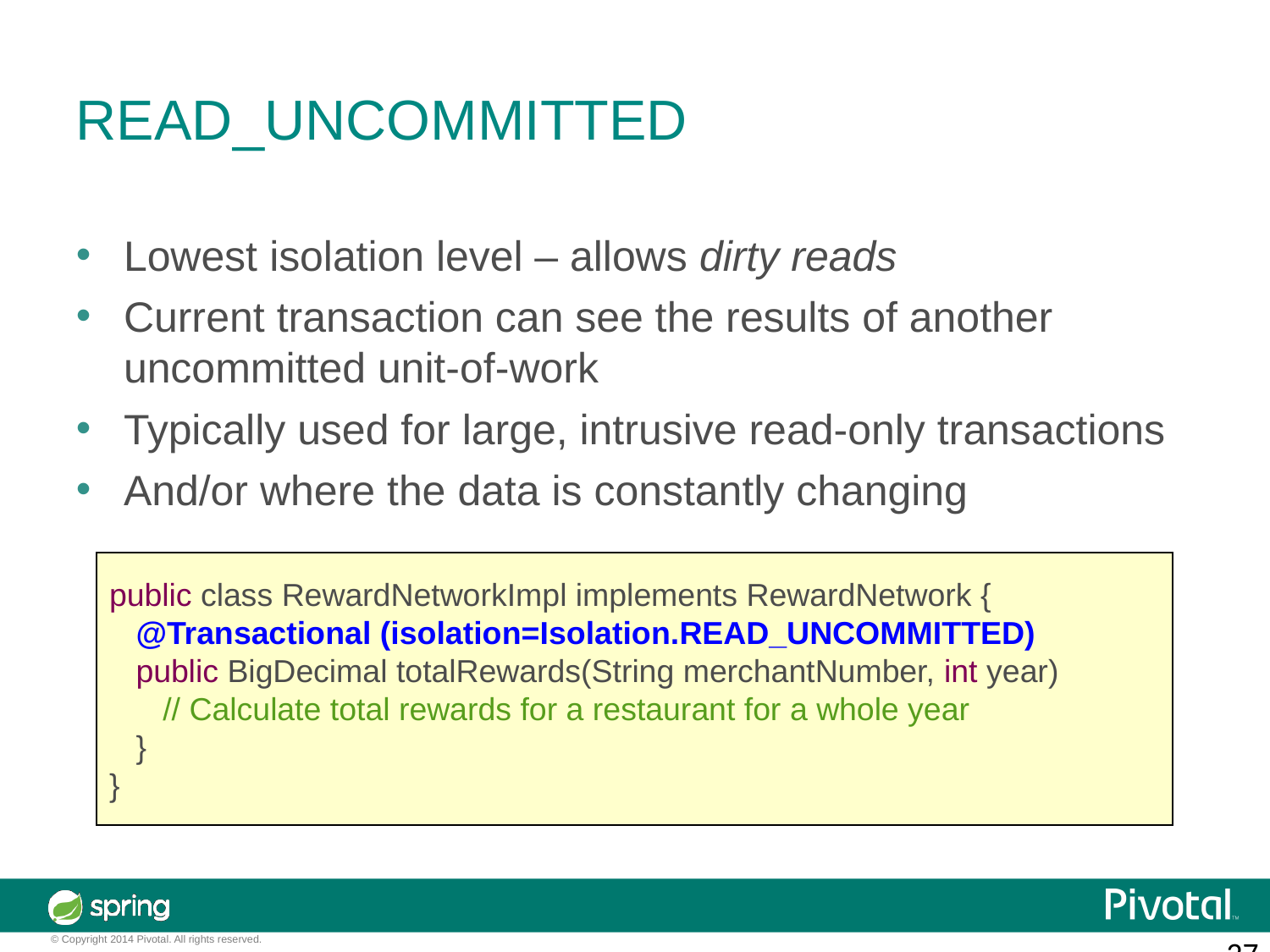

READ_UNCOMMITTED
Lowest isolation level – allows dirty reads
Current transaction can see the results of another uncommitted unit-of-work
Typically used for large, intrusive read-only transactions
And/or where the data is constantly changing
public class RewardNetworkImpl implements RewardNetwork {
   @Transactional (isolation=Isolation.READ_UNCOMMITTED)
   public BigDecimal totalRewards(String merchantNumber, int year)
      // Calculate total rewards for a restaurant for a whole year
   }
}